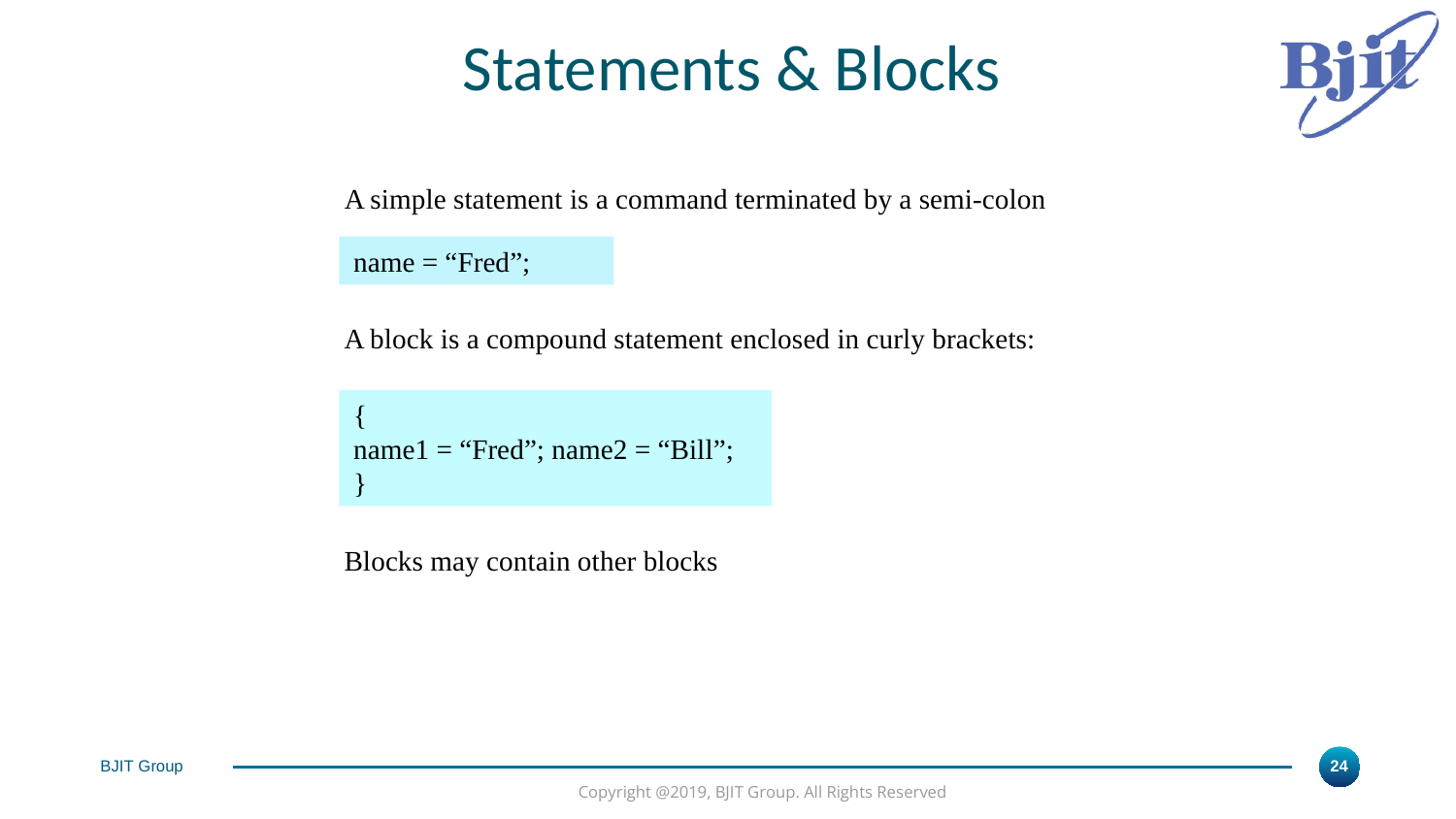

Statements & Blocks
A simple statement is a command terminated by a semi-colon
name = “Fred”;
A block is a compound statement enclosed in curly brackets:
{
name1 = “Fred”; name2 = “Bill”;
}
Blocks may contain other blocks